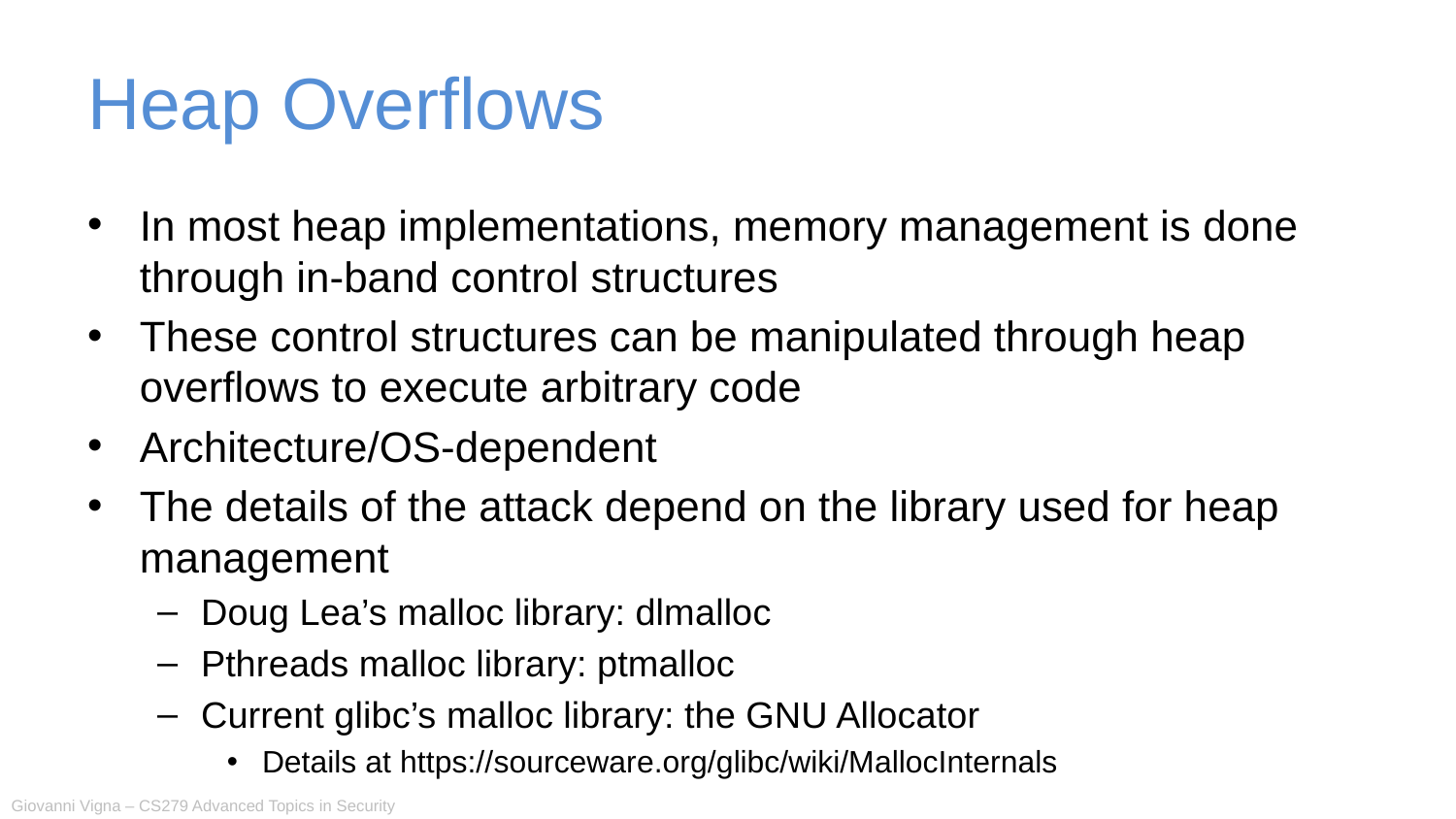

# Heap Overflows
In most heap implementations, memory management is done through in-band control structures
These control structures can be manipulated through heap overflows to execute arbitrary code
Architecture/OS-dependent
The details of the attack depend on the library used for heap management
Doug Lea’s malloc library: dlmalloc
Pthreads malloc library: ptmalloc
Current glibc’s malloc library: the GNU Allocator
Details at https://sourceware.org/glibc/wiki/MallocInternals